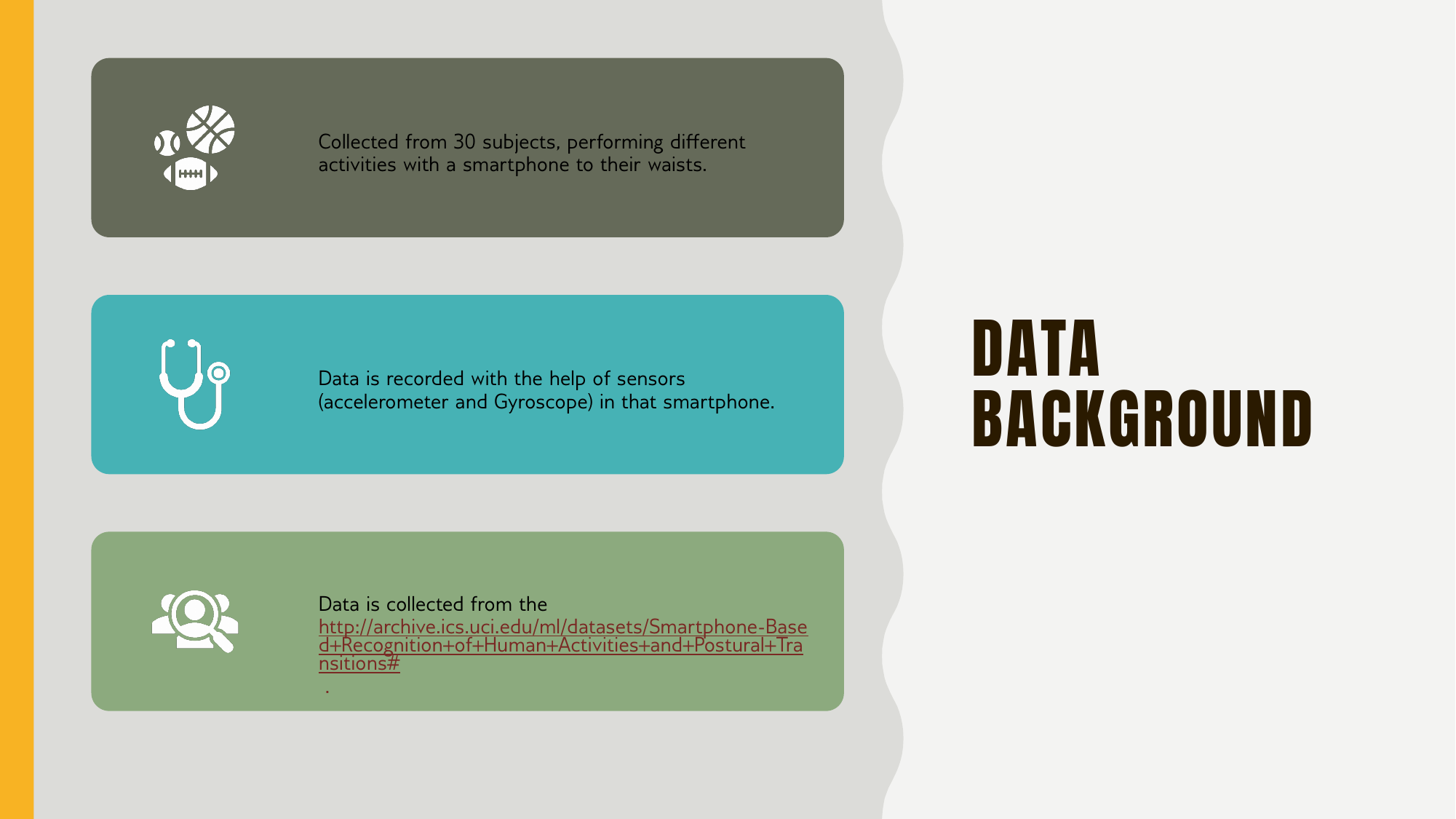

Collected from 30 subjects, performing different activities with a smartphone to their waists.
Data is recorded with the help of sensors (accelerometer and Gyroscope) in that smartphone.
Data is collected from the http://archive.ics.uci.edu/ml/datasets/Smartphone-Based+Recognition+of+Human+Activities+and+Postural+Transitions# .
# Data Background